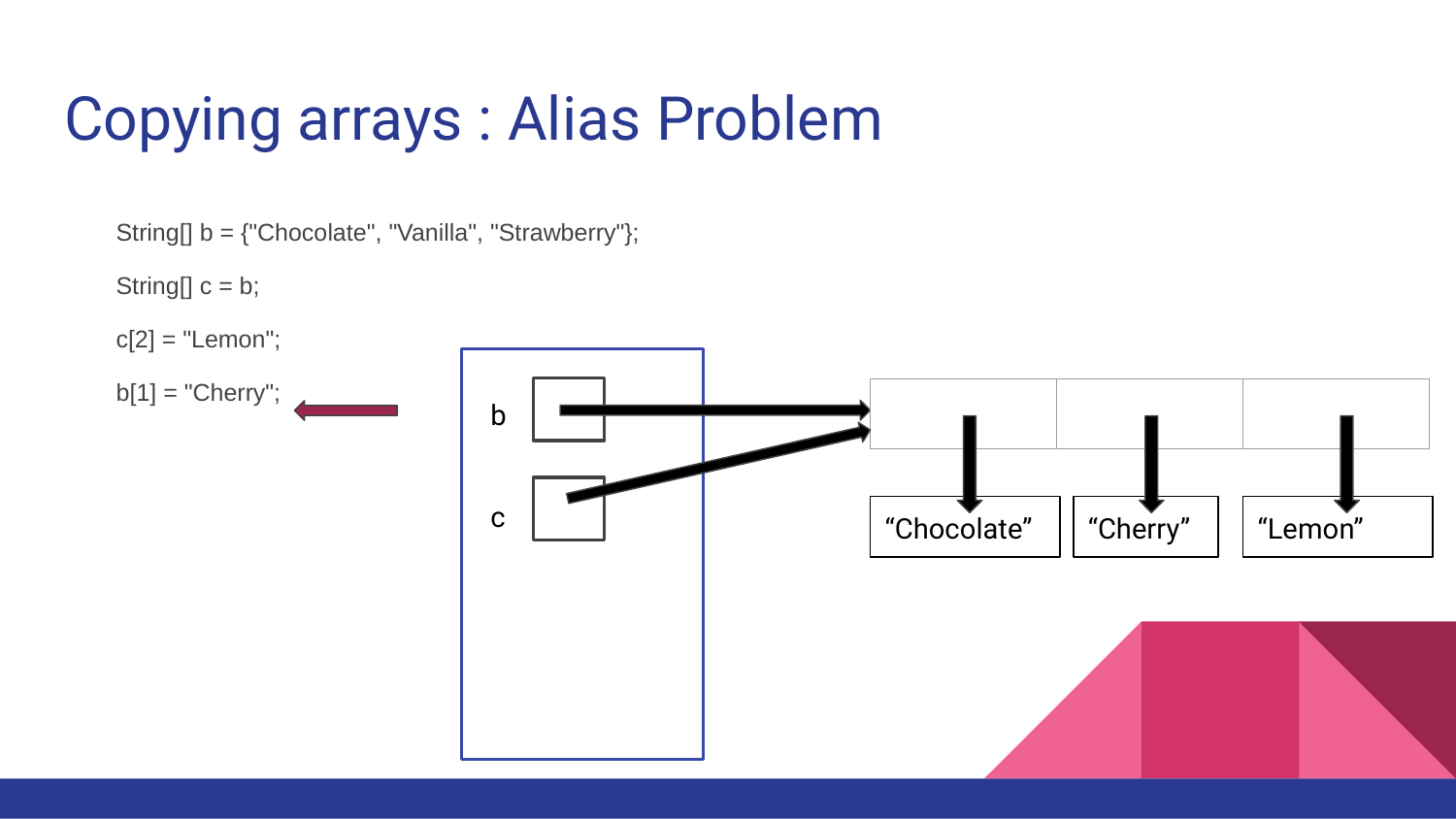

# Copying arrays : Alias Problem
	String[] b = {"Chocolate", "Vanilla", "Strawberry"};
    	String[] c = b;
    	c[2] = "Lemon";
    	b[1] = "Cherry";

  b

  c

|  |  |  |
| --- | --- | --- |

“Chocolate”
“Cherry”
“Lemon”